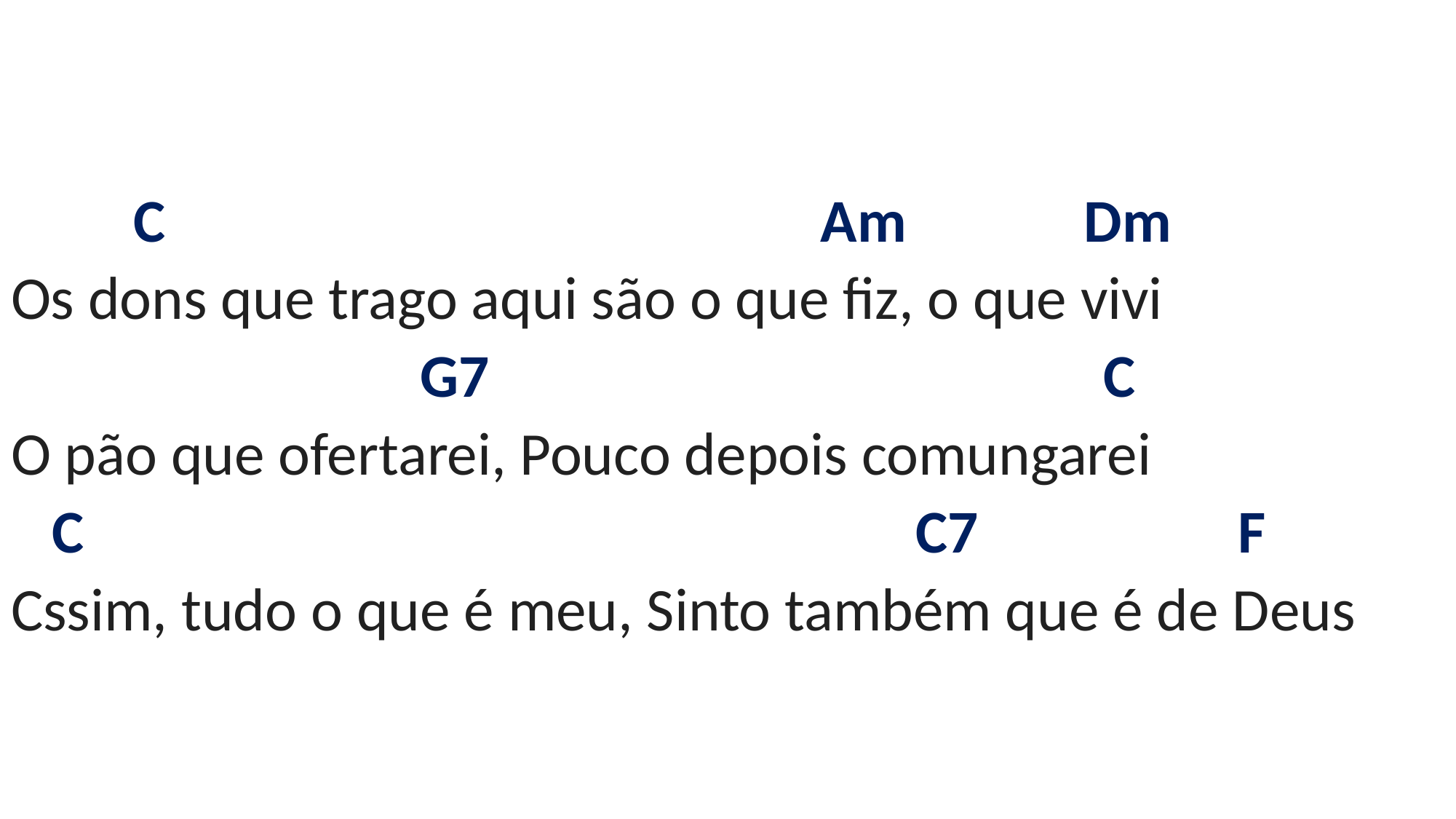

# C                                                Am             Dm Os dons que trago aqui são o que fiz, o que vivi G7                                             C O pão que ofertarei, Pouco depois comungarei C                                                             C7                   F Cssim, tudo o que é meu, Sinto também que é de Deus